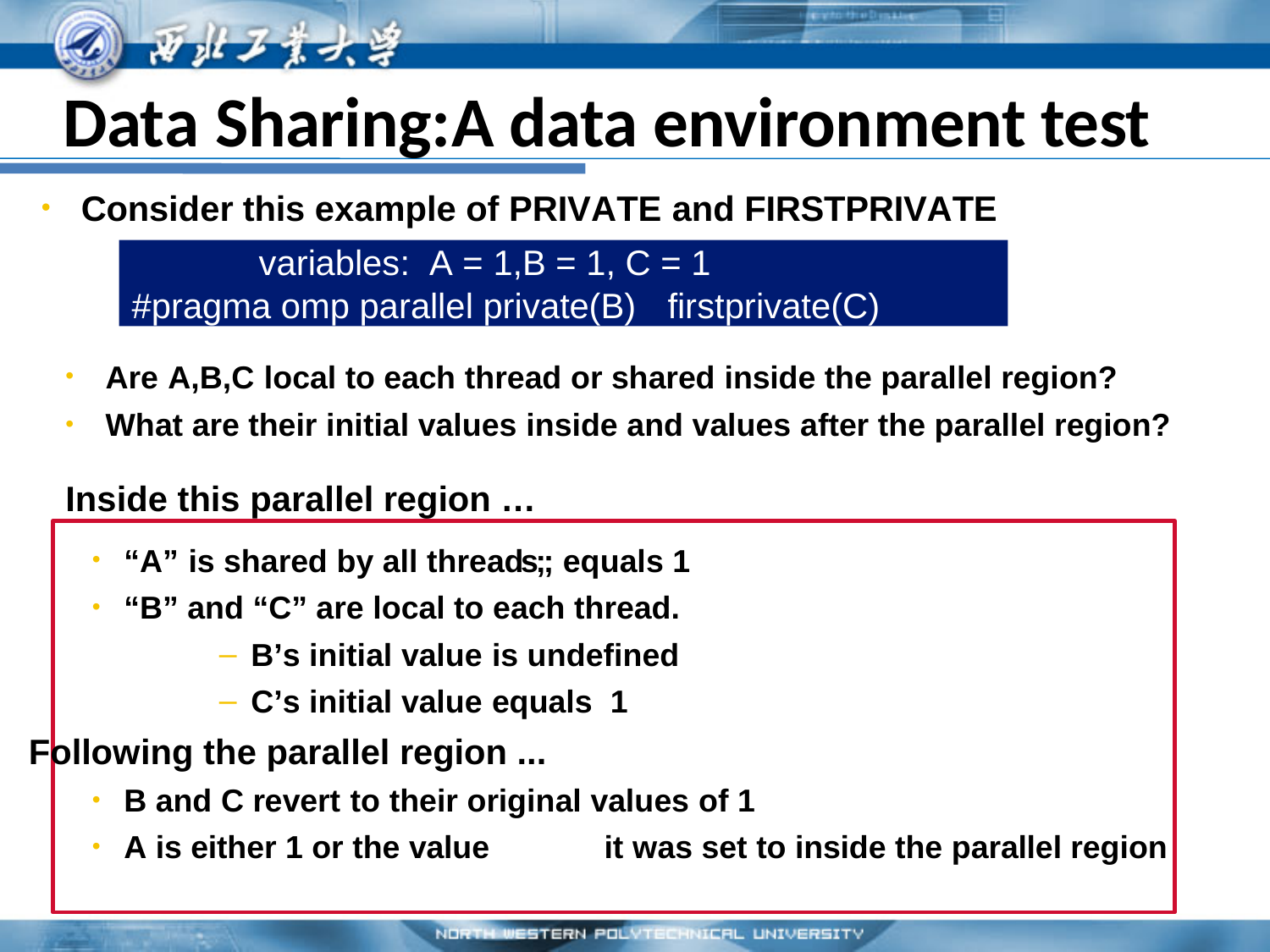

# Data Sharing:A data environment test
Consider this example of PRIVATE and FIRSTPRIVATE
variables:  A = 1,B = 1, C = 1
#pragma omp parallel private(B)	firstprivate(C)
Are A,B,C local to each thread or shared inside the parallel region?
What are their initial values inside and values after the parallel region?

Inside this parallel region …

“A” is shared by all threads;; equals 1
“B” and “C” are local to each thread.
B’s initial value is undefined
C’s initial value equals  1
Following the parallel region ...
B and C revert to their original values of 1
A is either 1 or the value	it was set to inside the parallel region